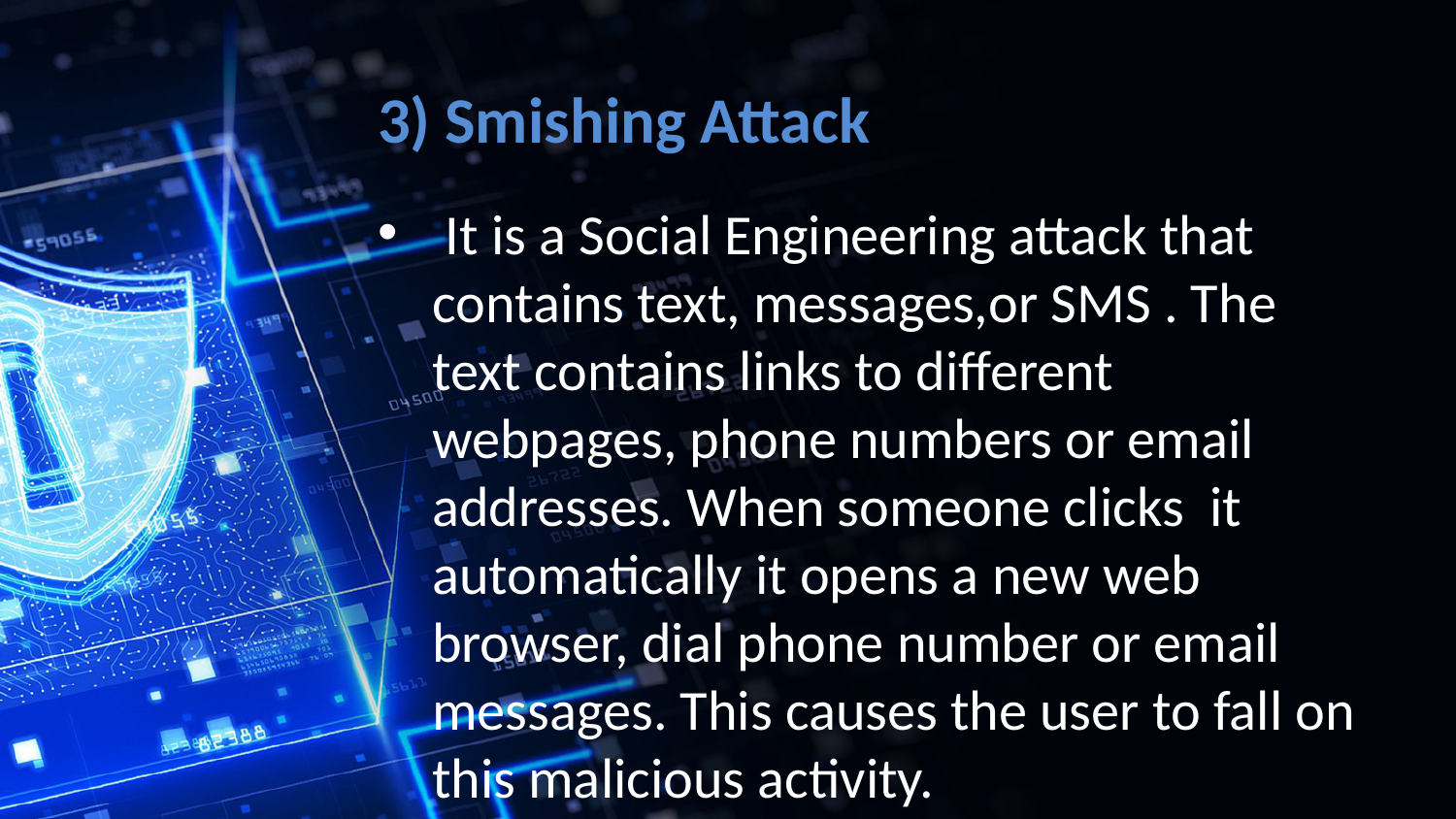

# 3) Smishing Attack
 It is a Social Engineering attack that contains text, messages,or SMS . The text contains links to different webpages, phone numbers or email addresses. When someone clicks  it automatically it opens a new web browser, dial phone number or email messages. This causes the user to fall on this malicious activity.